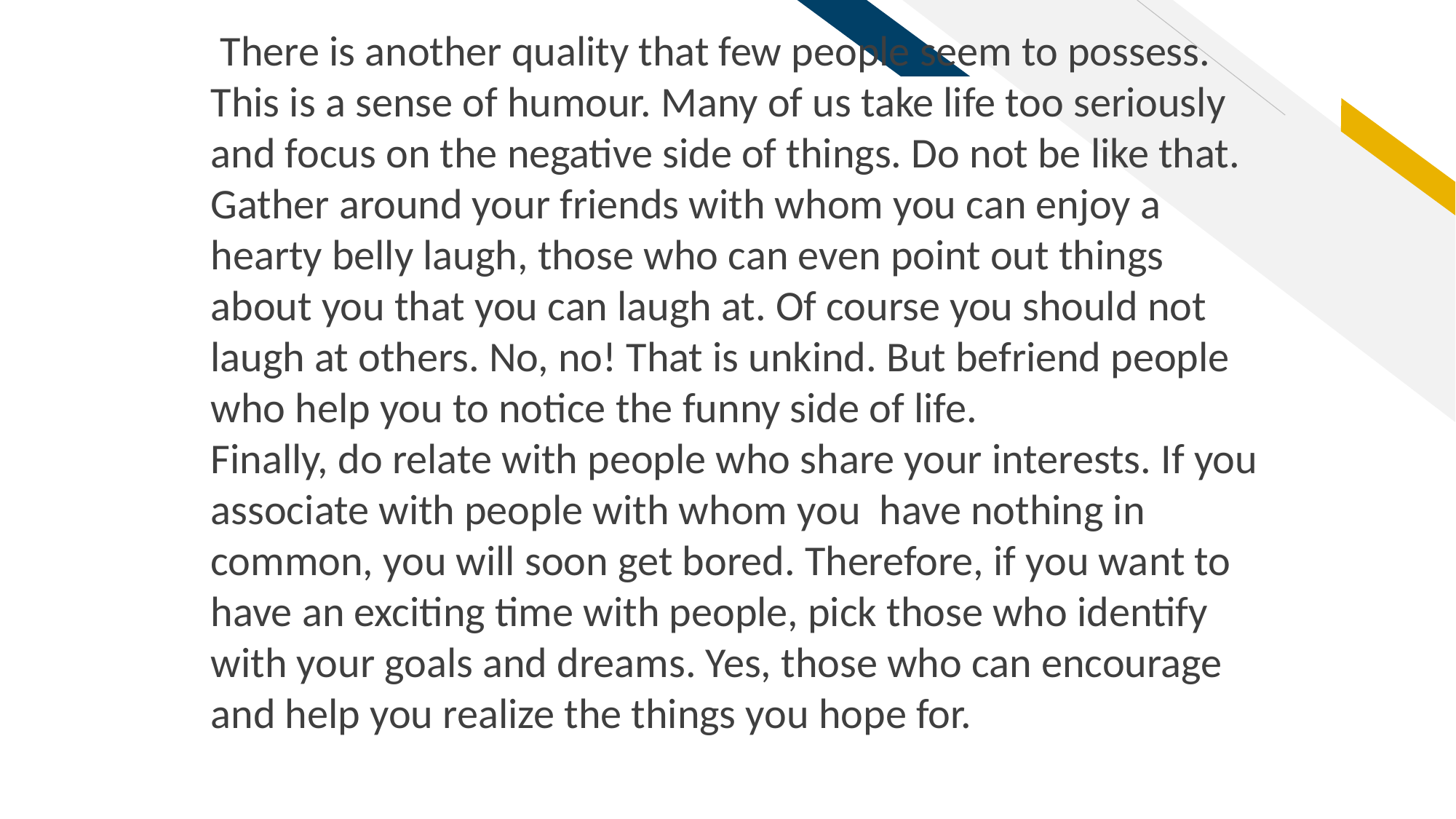

There is another quality that few people seem to possess. This is a sense of humour. Many of us take life too seriously and focus on the negative side of things. Do not be like that. Gather around your friends with whom you can enjoy a hearty belly laugh, those who can even point out things about you that you can laugh at. Of course you should not laugh at others. No, no! That is unkind. But befriend people who help you to notice the funny side of life.
Finally, do relate with people who share your interests. If you associate with people with whom you  have nothing in common, you will soon get bored. Therefore, if you want to have an exciting time with people, pick those who identify with your goals and dreams. Yes, those who can encourage and help you realize the things you hope for.